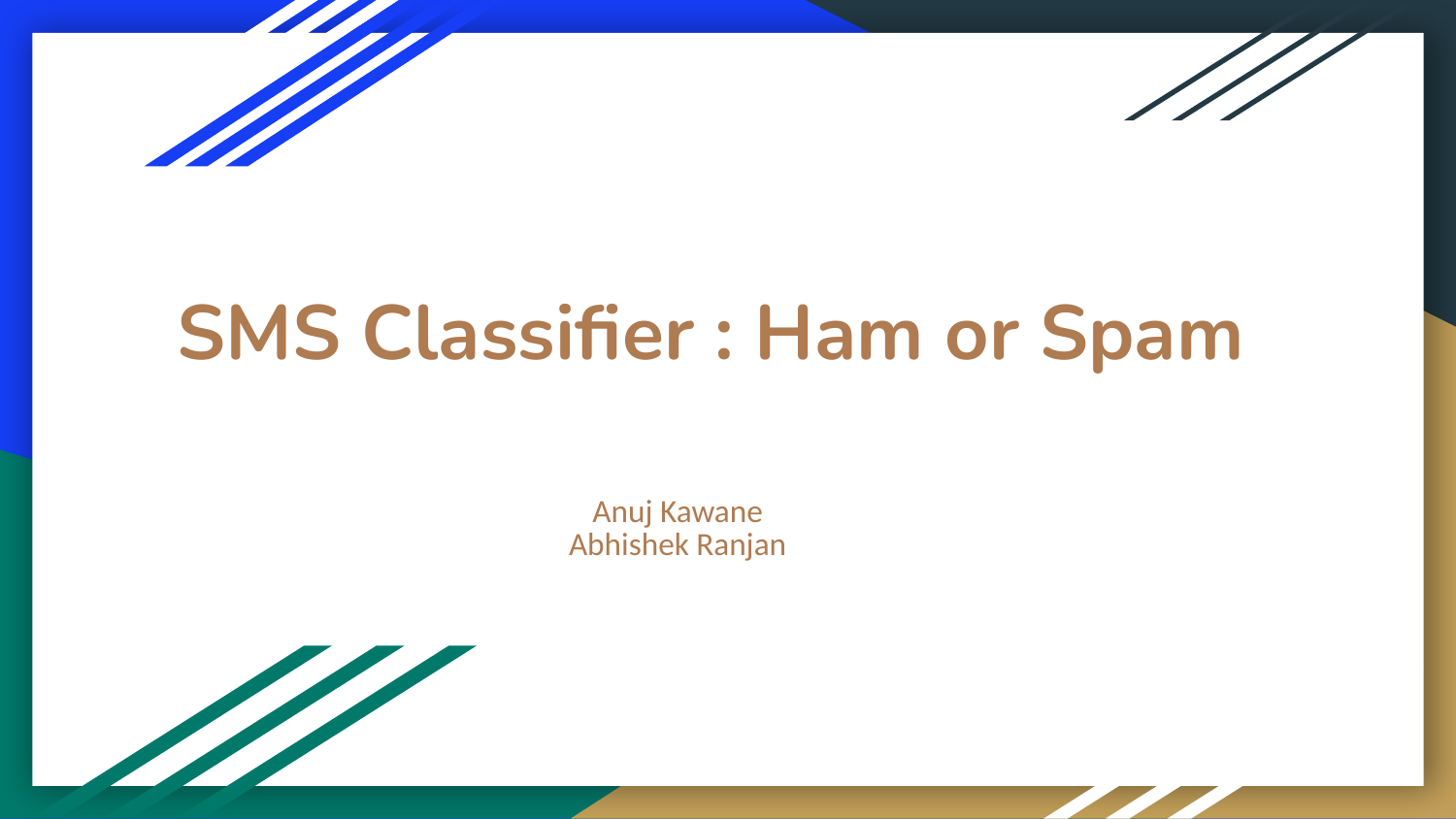

# SMS Classifier : Ham or Spam
Anuj Kawane
Abhishek Ranjan